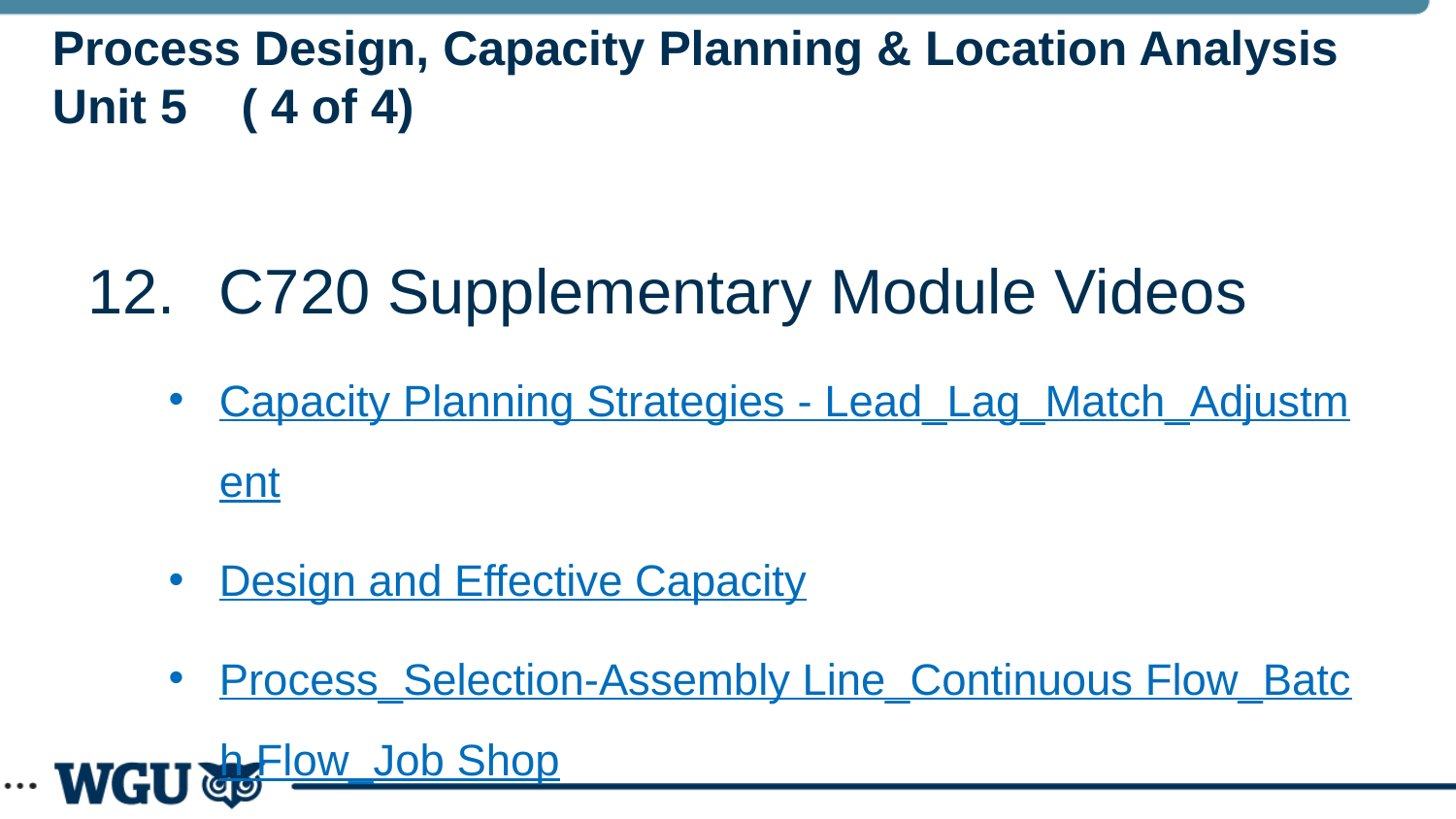

# Process Design, Capacity Planning & Location Analysis Unit 5    ( 4 of 4)
C720 Supplementary Module Videos
Capacity Planning Strategies - Lead_Lag_Match_Adjustment
Design and Effective Capacity
Process_Selection-Assembly Line_Continuous Flow_Batch Flow_Job Shop
PD_Theory of Constraints-SC-Bottlenecks of Supply Chain